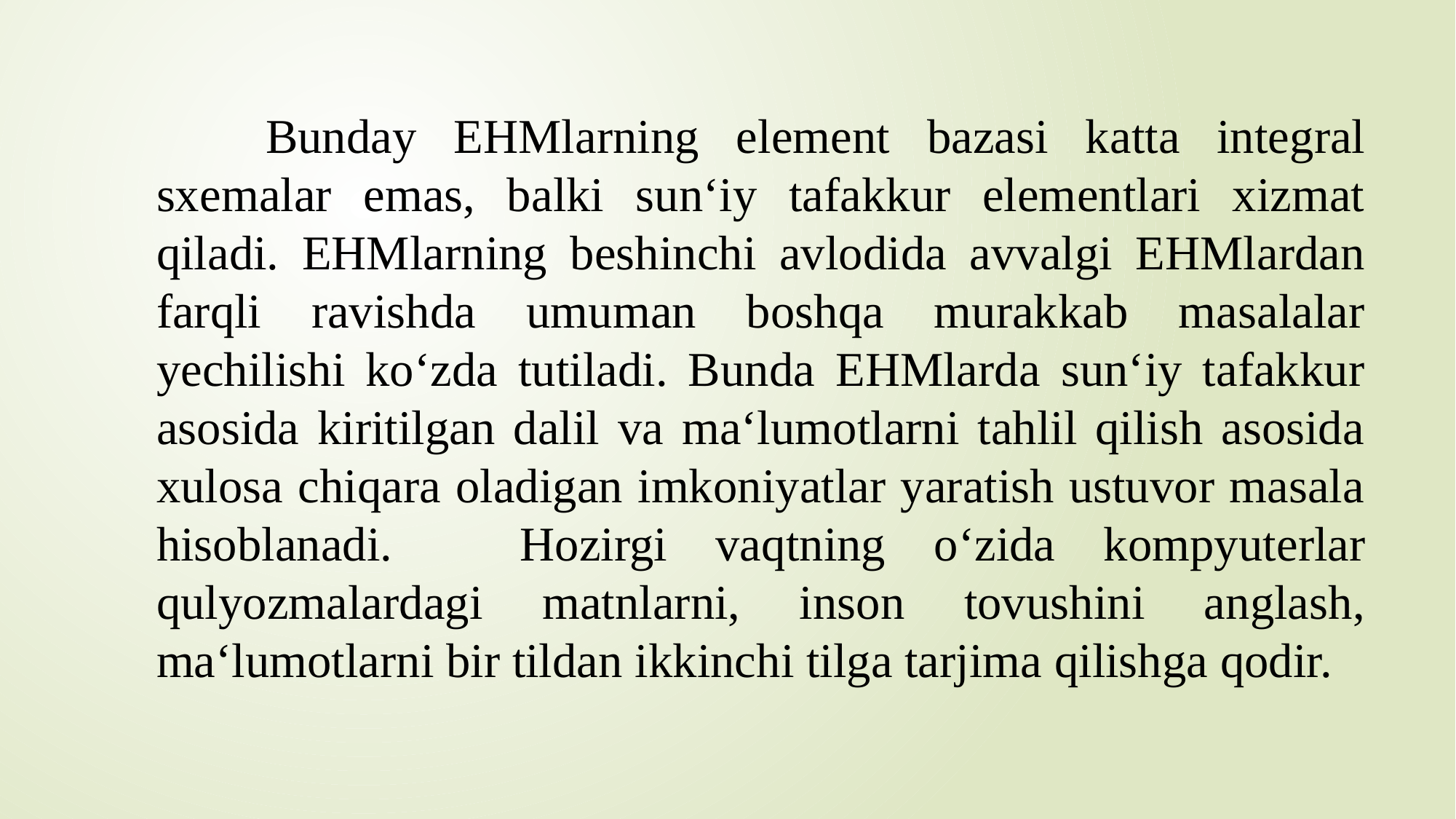

Bunday EHMlarning element bazasi katta integral sxemalar emas, balki sun‘iy tafakkur elementlari xizmat qiladi. EHMlarning beshinchi avlodida avvalgi EHMlardan farqli ravishda umuman boshqa murakkab masalalar yechilishi ko‘zda tutiladi. Bunda EHMlarda sun‘iy tafakkur asosida kiritilgan dalil va ma‘lumotlarni tahlil qilish asosida xulosa chiqara oladigan imkoniyatlar yaratish ustuvor masala hisoblanadi. 	Hozirgi vaqtning o‘zida kompyuterlar qulyozmalardagi matnlarni, inson tovushini anglash, ma‘lumotlarni bir tildan ikkinchi tilga tarjima qilishga qodir.